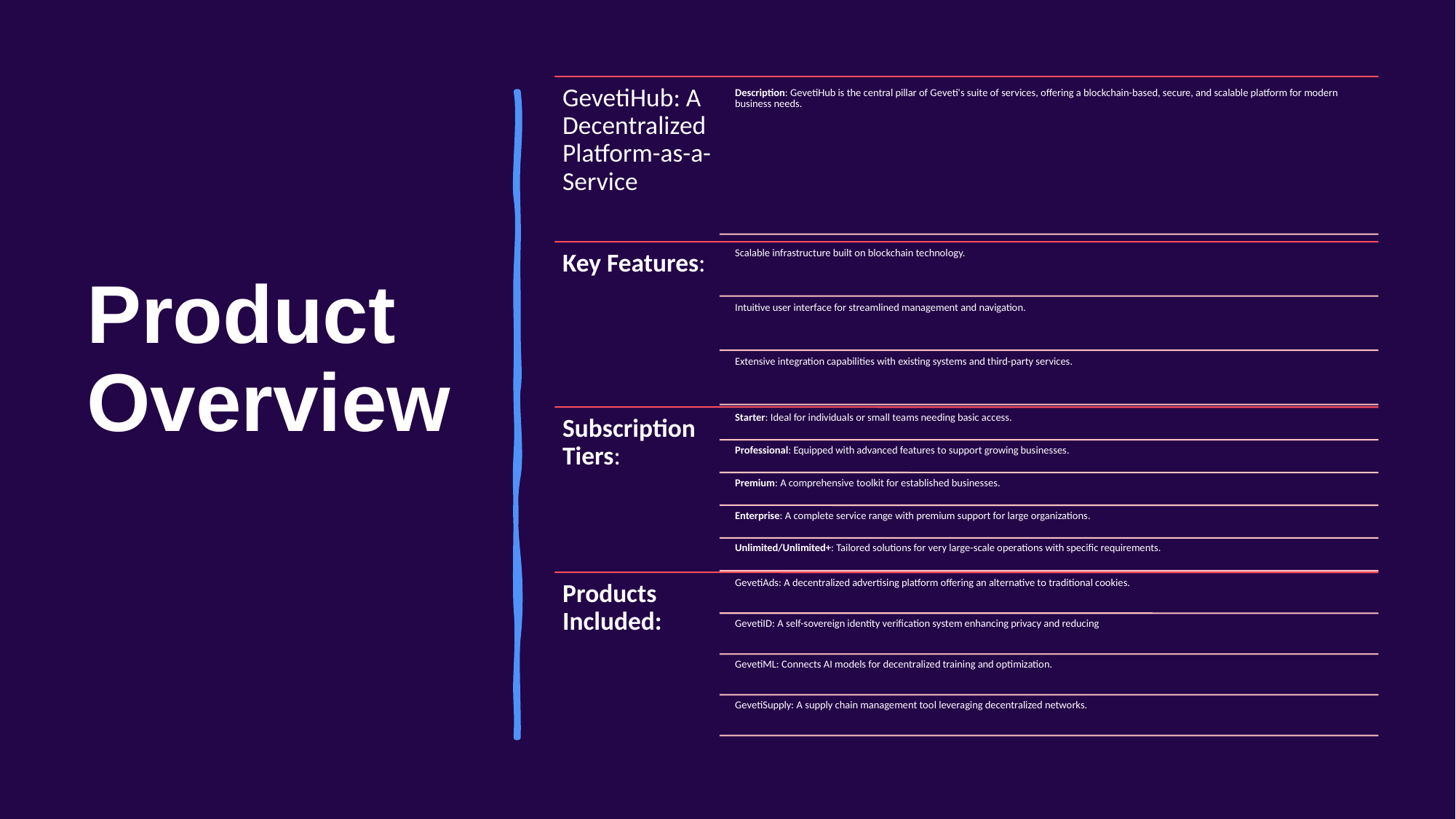

GevetiHub: A Decentralized Platform-as-a-Service
Description: GevetiHub is the central pillar of Geveti's suite of services, offering a blockchain-based, secure, and scalable platform for modern business needs.
Key Features:
Scalable infrastructure built on blockchain technology.
Intuitive user interface for streamlined management and navigation.
Extensive integration capabilities with existing systems and third-party services.
Subscription Tiers:
Starter: Ideal for individuals or small teams needing basic access.
Professional: Equipped with advanced features to support growing businesses.
Premium: A comprehensive toolkit for established businesses.
Enterprise: A complete service range with premium support for large organizations.
Unlimited/Unlimited+: Tailored solutions for very large-scale operations with specific requirements.
Products Included:
GevetiAds: A decentralized advertising platform offering an alternative to traditional cookies.
GevetiID: A self-sovereign identity verification system enhancing privacy and reducing
GevetiML: Connects AI models for decentralized training and optimization.
GevetiSupply: A supply chain management tool leveraging decentralized networks.

# Product Overview